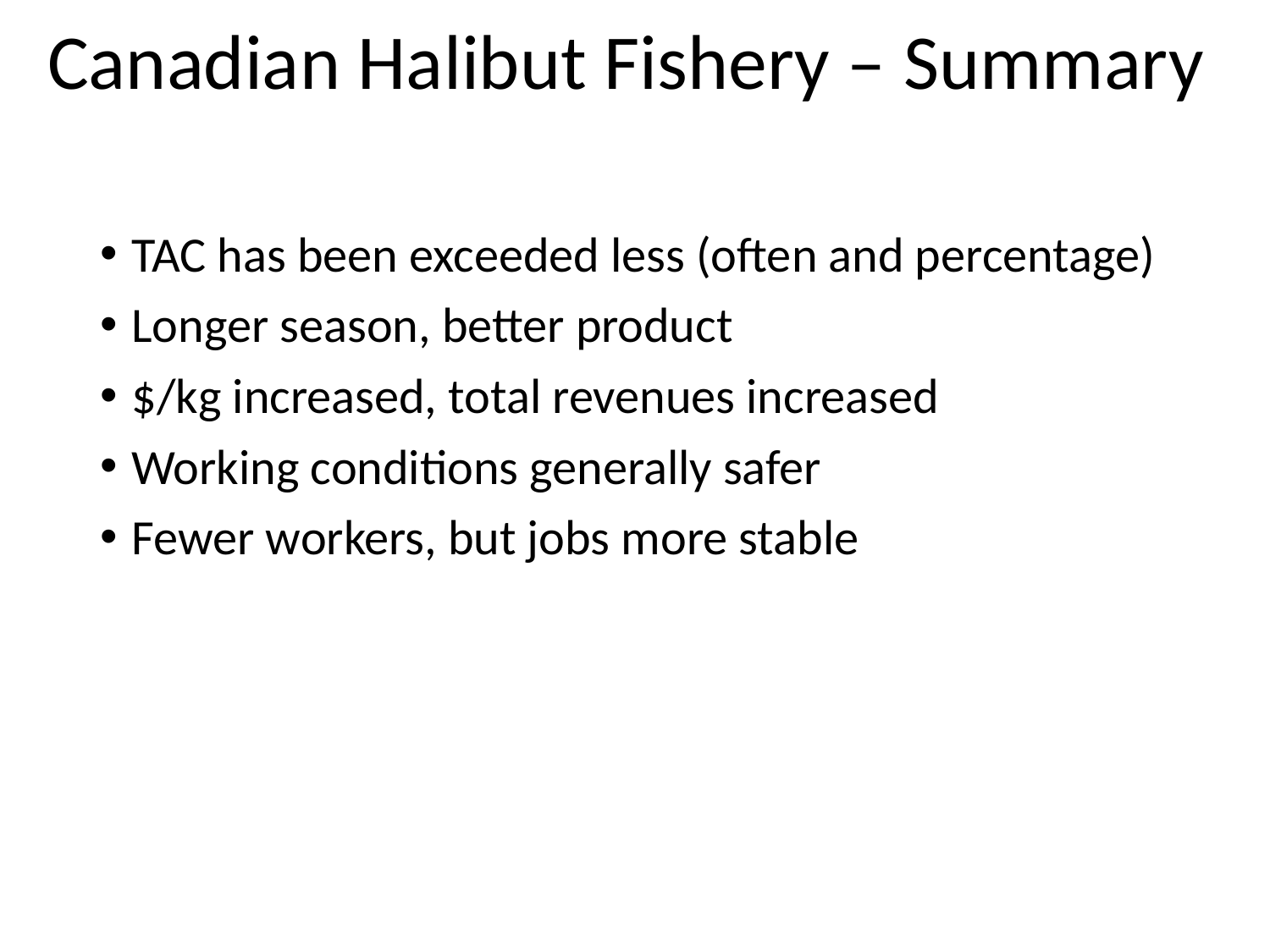

# Canadian Halibut Fishery – Summary
TAC has been exceeded less (often and percentage)
Longer season, better product
$/kg increased, total revenues increased
Working conditions generally safer
Fewer workers, but jobs more stable